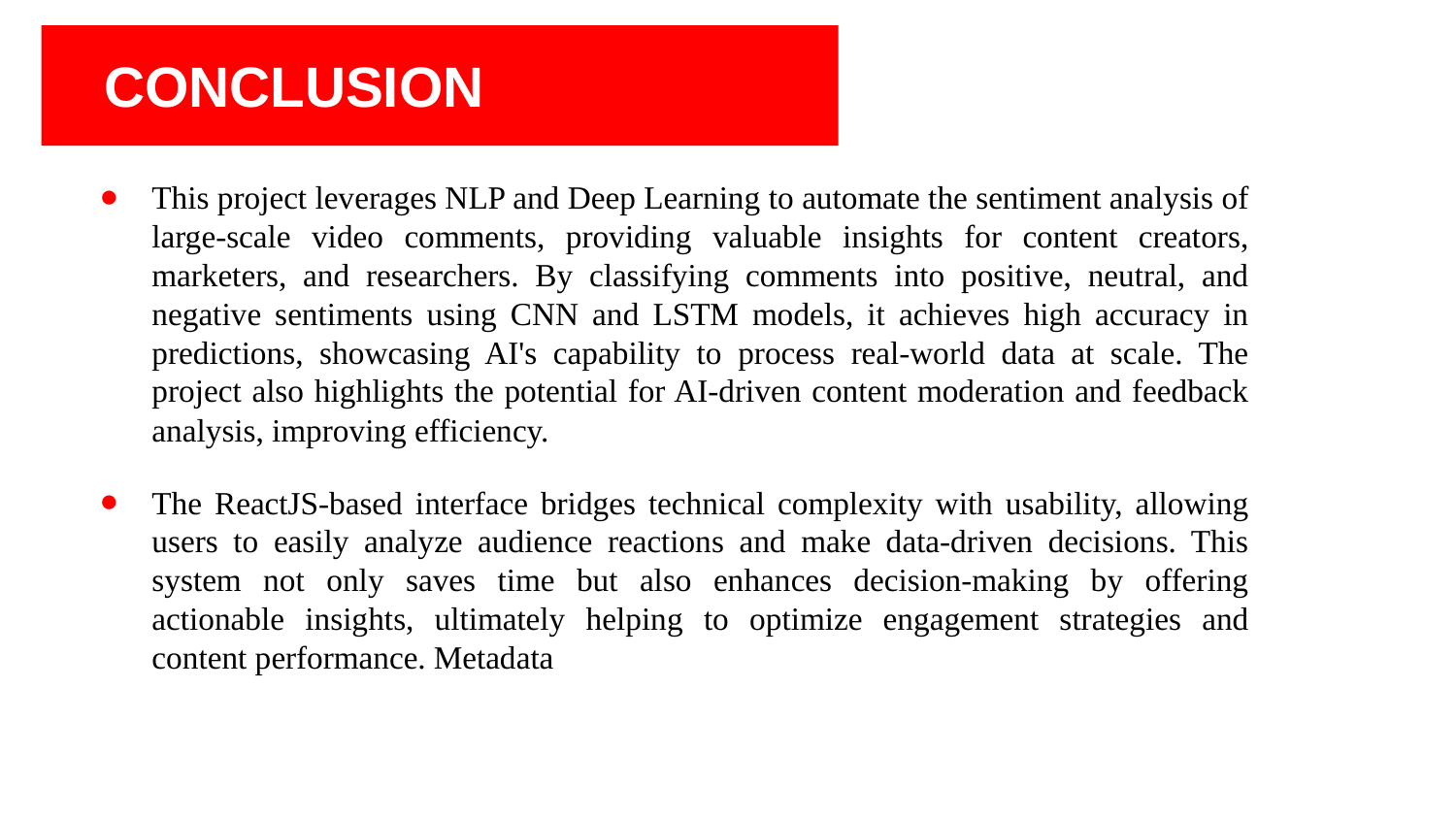

# CONCLUSION

This project leverages NLP and Deep Learning to automate the sentiment analysis of large-scale video comments, providing valuable insights for content creators, marketers, and researchers. By classifying comments into positive, neutral, and negative sentiments using CNN and LSTM models, it achieves high accuracy in predictions, showcasing AI's capability to process real-world data at scale. The project also highlights the potential for AI-driven content moderation and feedback analysis, improving efficiency.

The ReactJS-based interface bridges technical complexity with usability, allowing users to easily analyze audience reactions and make data-driven decisions. This system not only saves time but also enhances decision-making by offering actionable insights, ultimately helping to optimize engagement strategies and content performance. Metadata

Venus has a beautiful name and is the second planet from the Sun. It’s terribly hot—even hotter than Mercury—and its atmosphere is extremely poisonous. It’s the second-brightest natural object in the night sky after the Moon